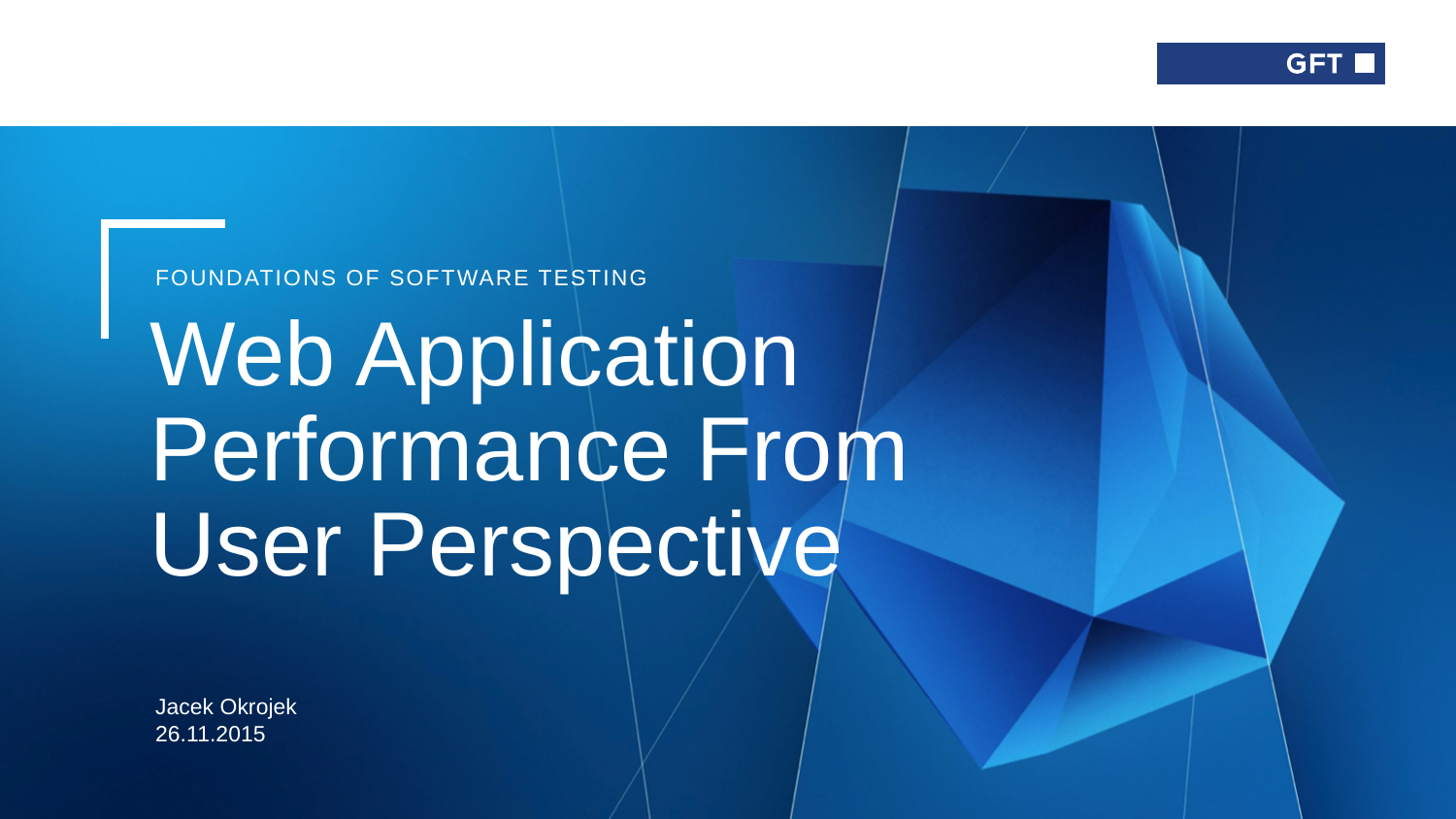

Foundations of software testing
# Web Application Performance From User Perspective
Jacek Okrojek
26.11.2015